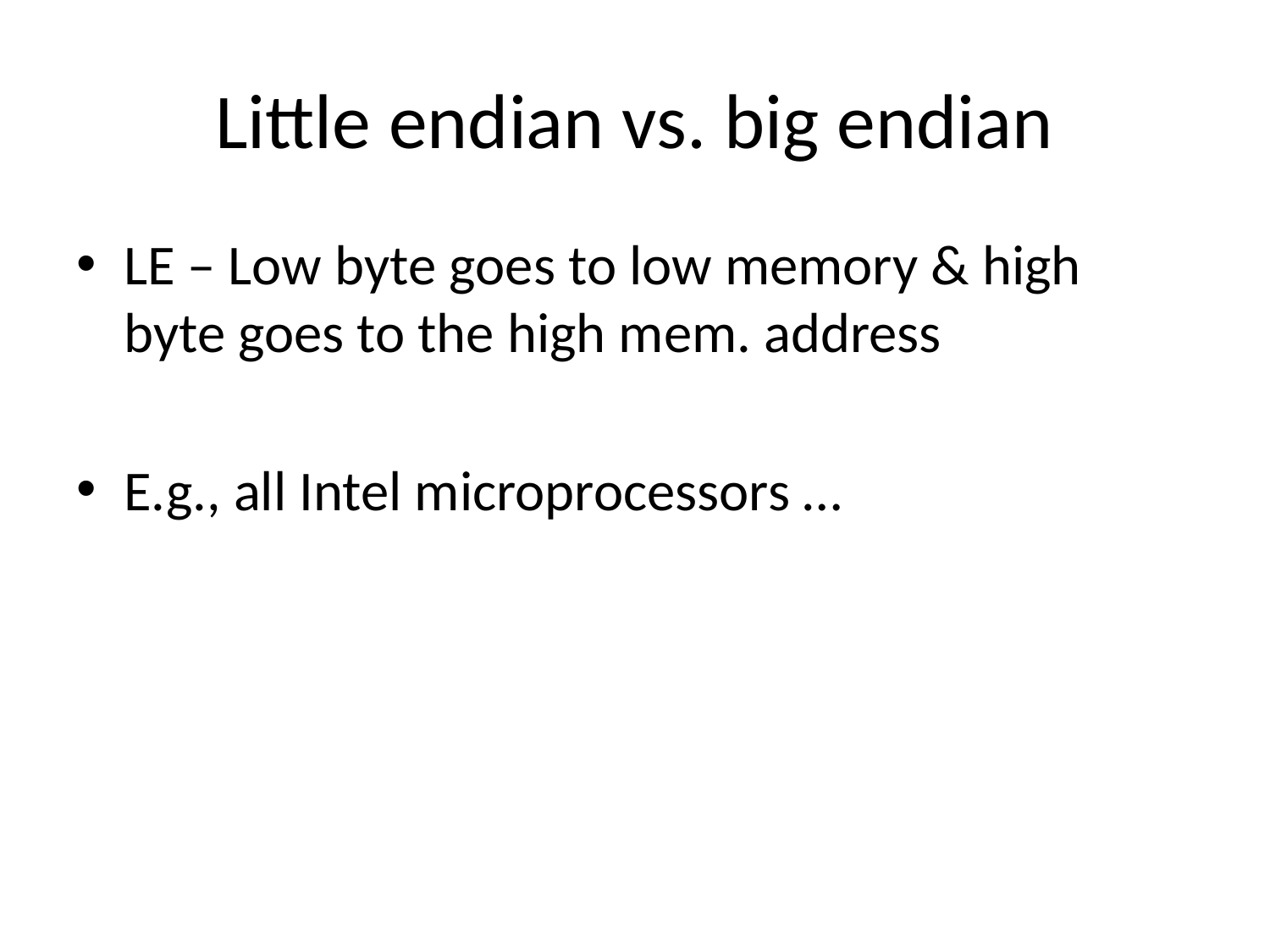

# Little endian vs. big endian
LE – Low byte goes to low memory & high byte goes to the high mem. address

E.g., all Intel microprocessors …